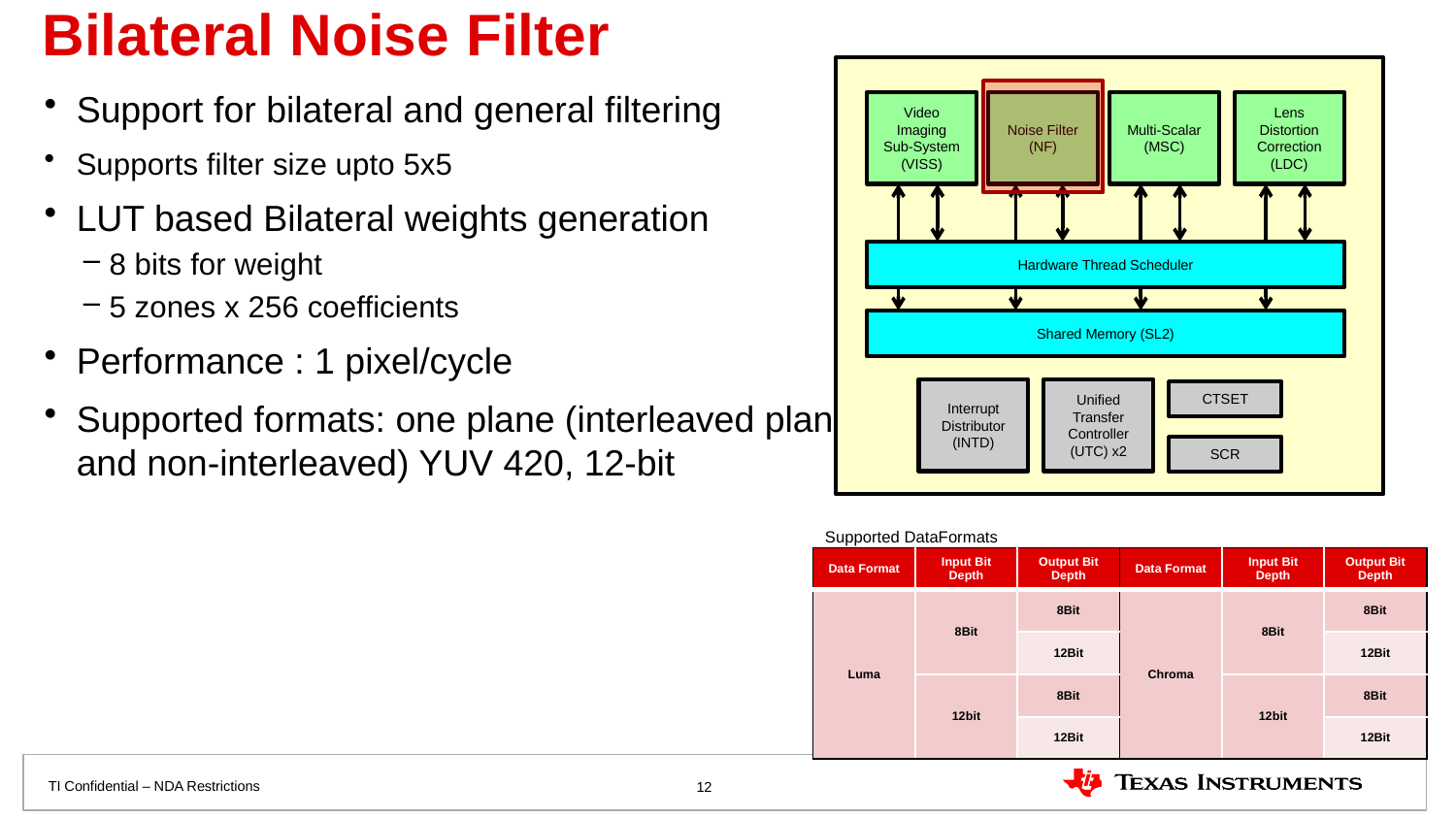

# Bilateral Noise Filter

Video Imaging Sub-System (VISS)
Noise Filter (NF)
Multi-Scalar (MSC)
Lens Distortion Correction (LDC)
Hardware Thread Scheduler
Shared Memory (SL2)
Interrupt Distributor (INTD)
Unified Transfer Controller (UTC) x2
CTSET
SCR
Support for bilateral and general filtering
Supports filter size upto 5x5
LUT based Bilateral weights generation
8 bits for weight
5 zones x 256 coefficients
Performance : 1 pixel/cycle
Supported formats: one plane (interleaved plane and non-interleaved) YUV 420, 12-bit

Supported DataFormats
| Data Format | Input Bit Depth | Output Bit Depth | Data Format | Input Bit Depth | Output Bit Depth |
| --- | --- | --- | --- | --- | --- |
| Luma | 8Bit | 8Bit | Chroma | 8Bit | 8Bit |
|  |  | 12Bit |  |  | 12Bit |
|  | 12bit | 8Bit |  | 12bit | 8Bit |
|  |  | 12Bit |  |  | 12Bit |
12